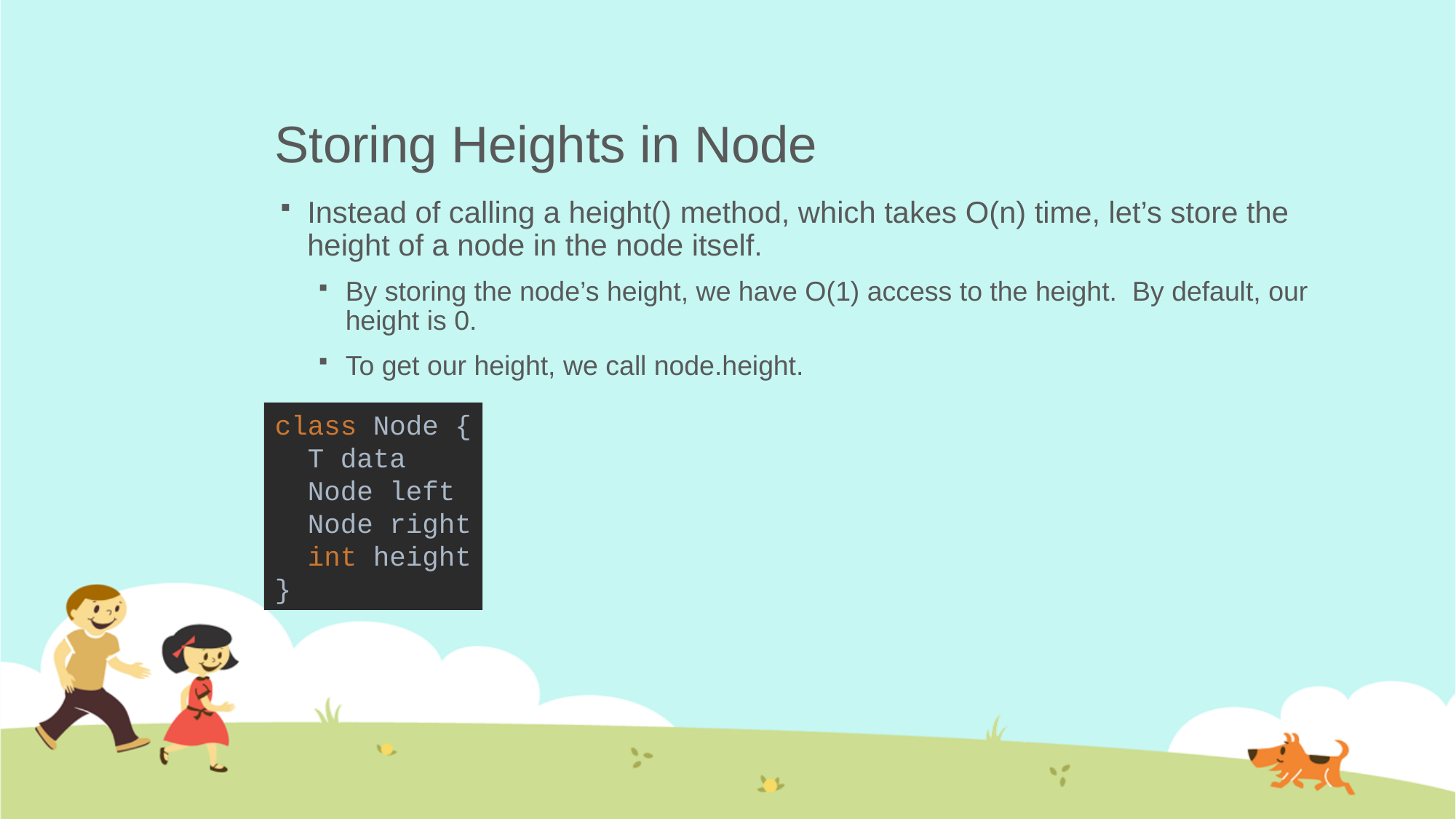

# Storing Heights in Node
Instead of calling a height() method, which takes O(n) time, let’s store the height of a node in the node itself.
By storing the node’s height, we have O(1) access to the height.  By default, our height is 0.
To get our height, we call node.height.
class Node {
  T data
  Node left
  Node right
  int height
}